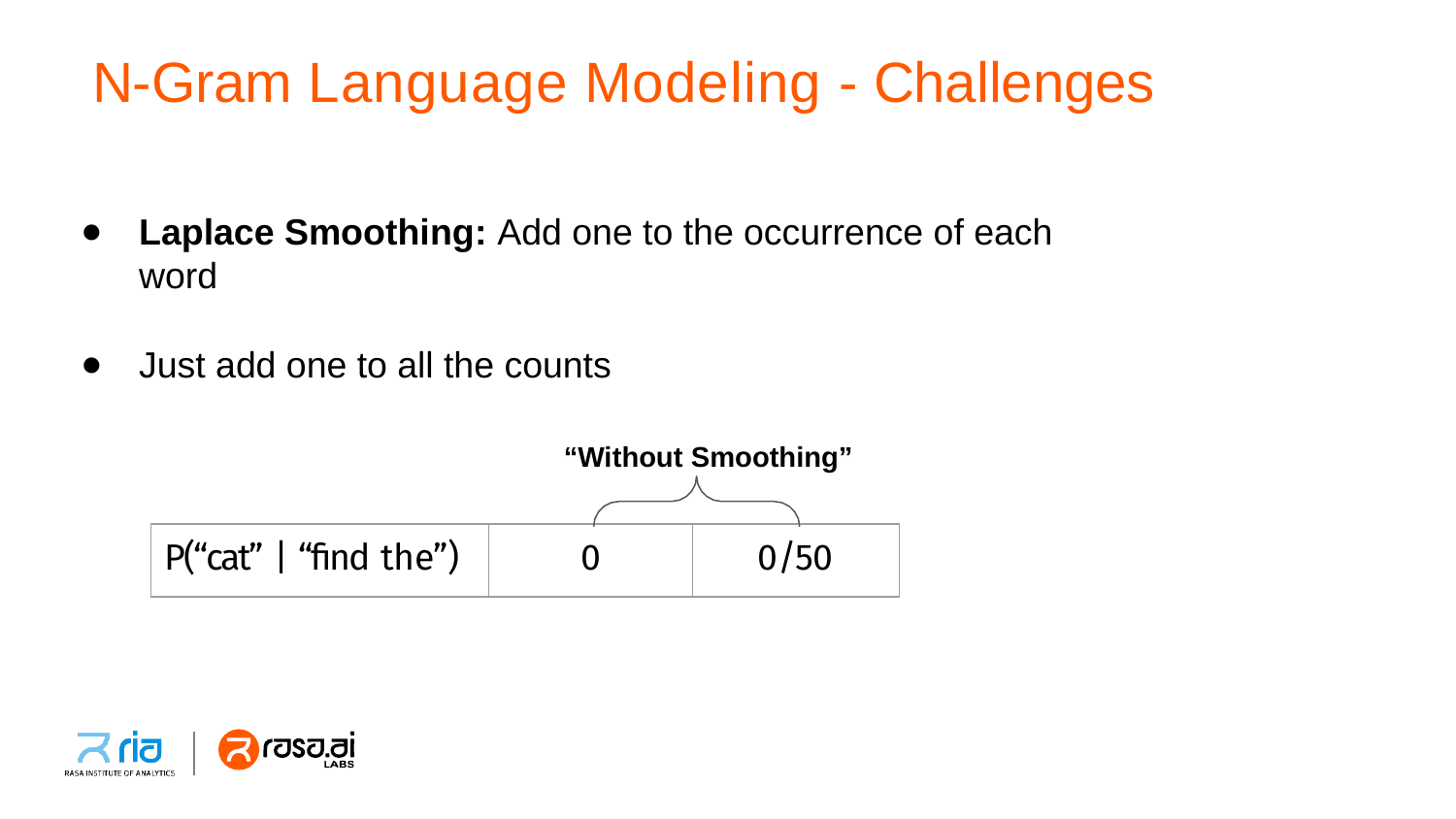

# N-Gram Language Modeling - Challenges
Laplace Smoothing: Add one to the occurrence of each word

Just add one to all the counts
“Without Smoothing”

| P(“cat” | “ﬁnd the”) | 0 | 0/50 |
| --- | --- | --- |